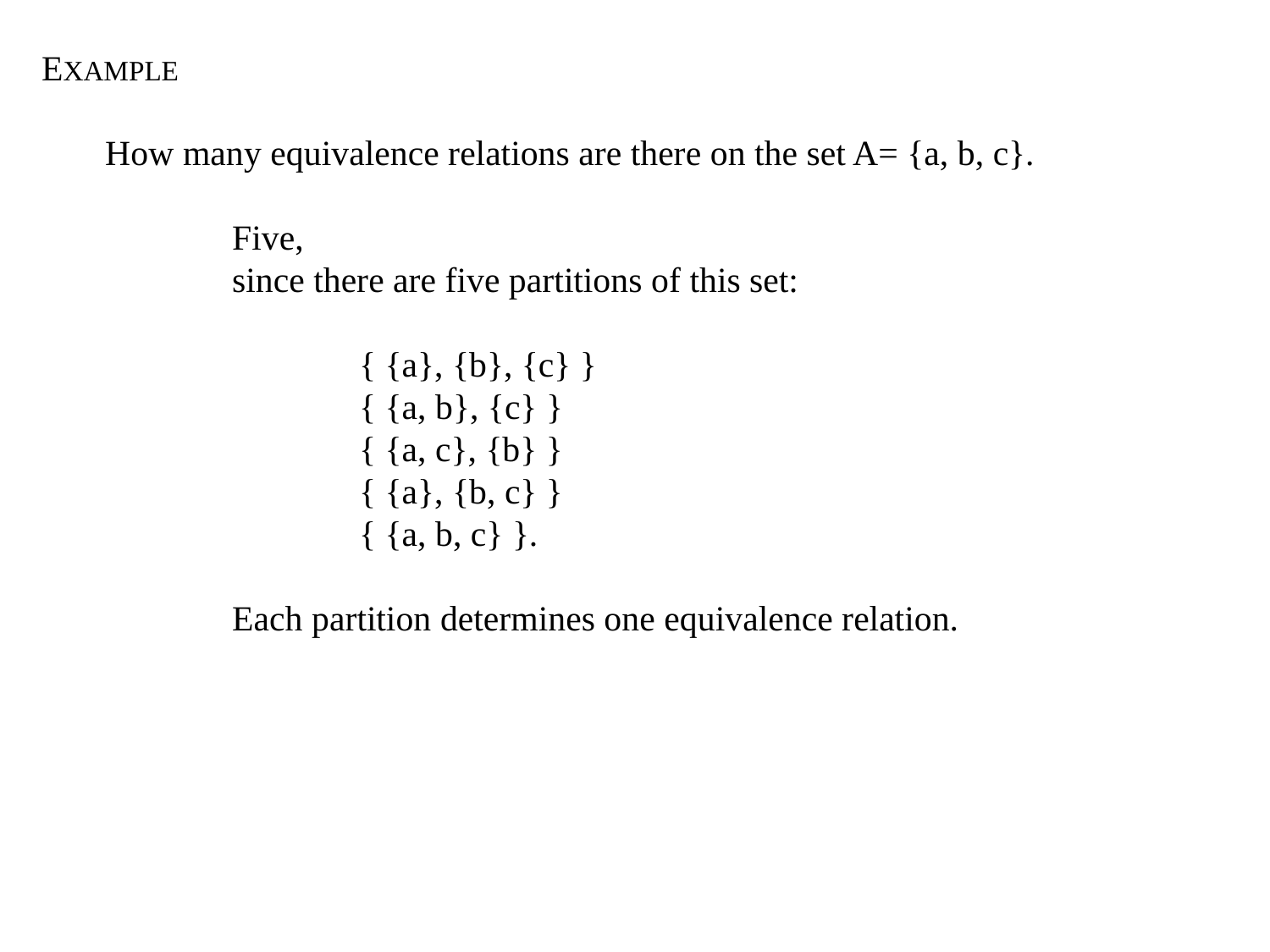

EXAMPLE

How many equivalence relations are there on the set A= {a, b, c}.

	Five,
	since there are five partitions of this set:

		{ {a}, {b}, {c} }
		{ {a, b}, {c} }
		{ {a, c}, {b} }
		{ {a}, {b, c} }
		{ {a, b, c} }.

	Each partition determines one equivalence relation.